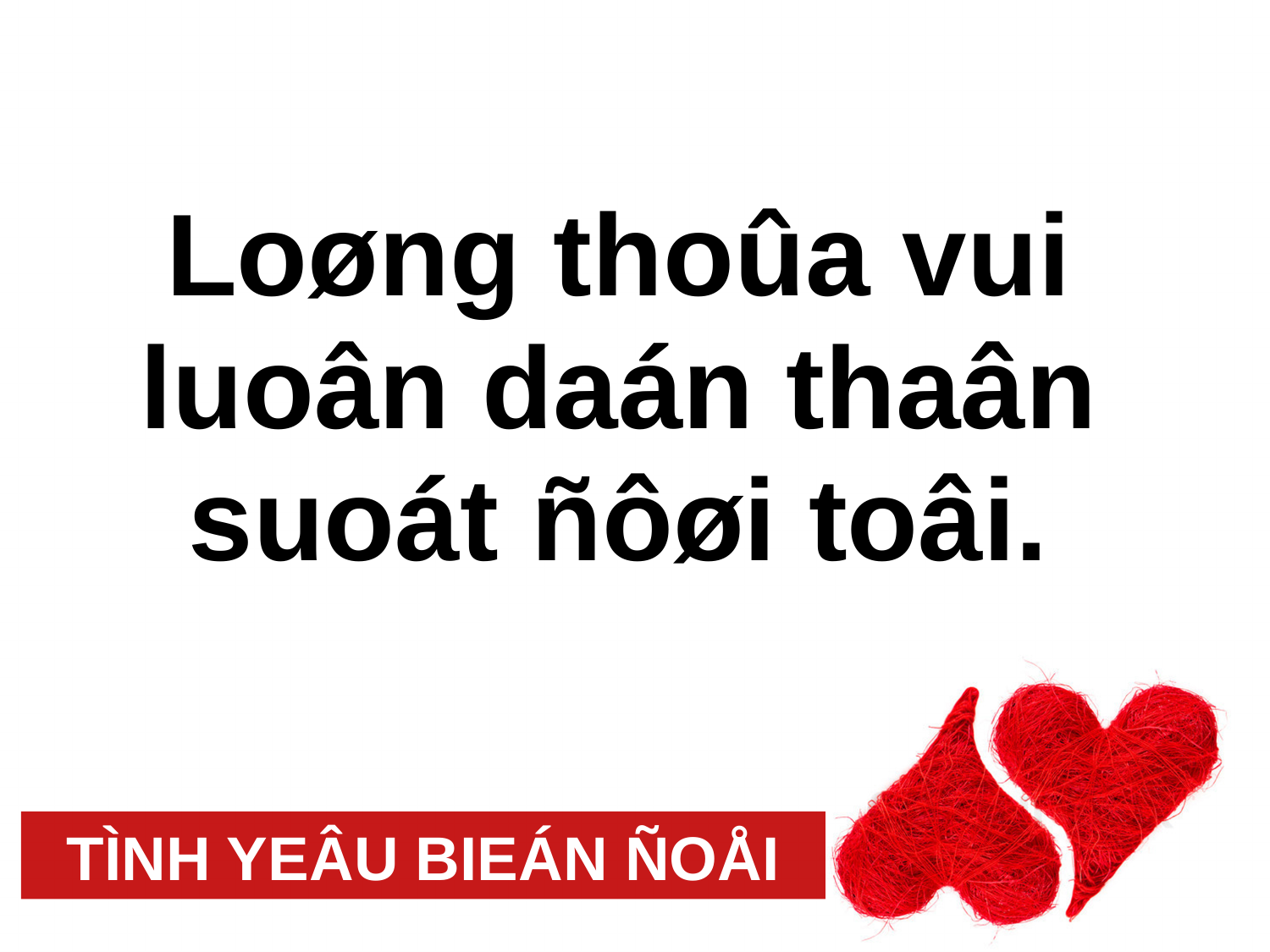

Loøng thoûa vui
luoân daán thaân
suoát ñôøi toâi.
TÌNH YEÂU BIEÁN ÑOÅI